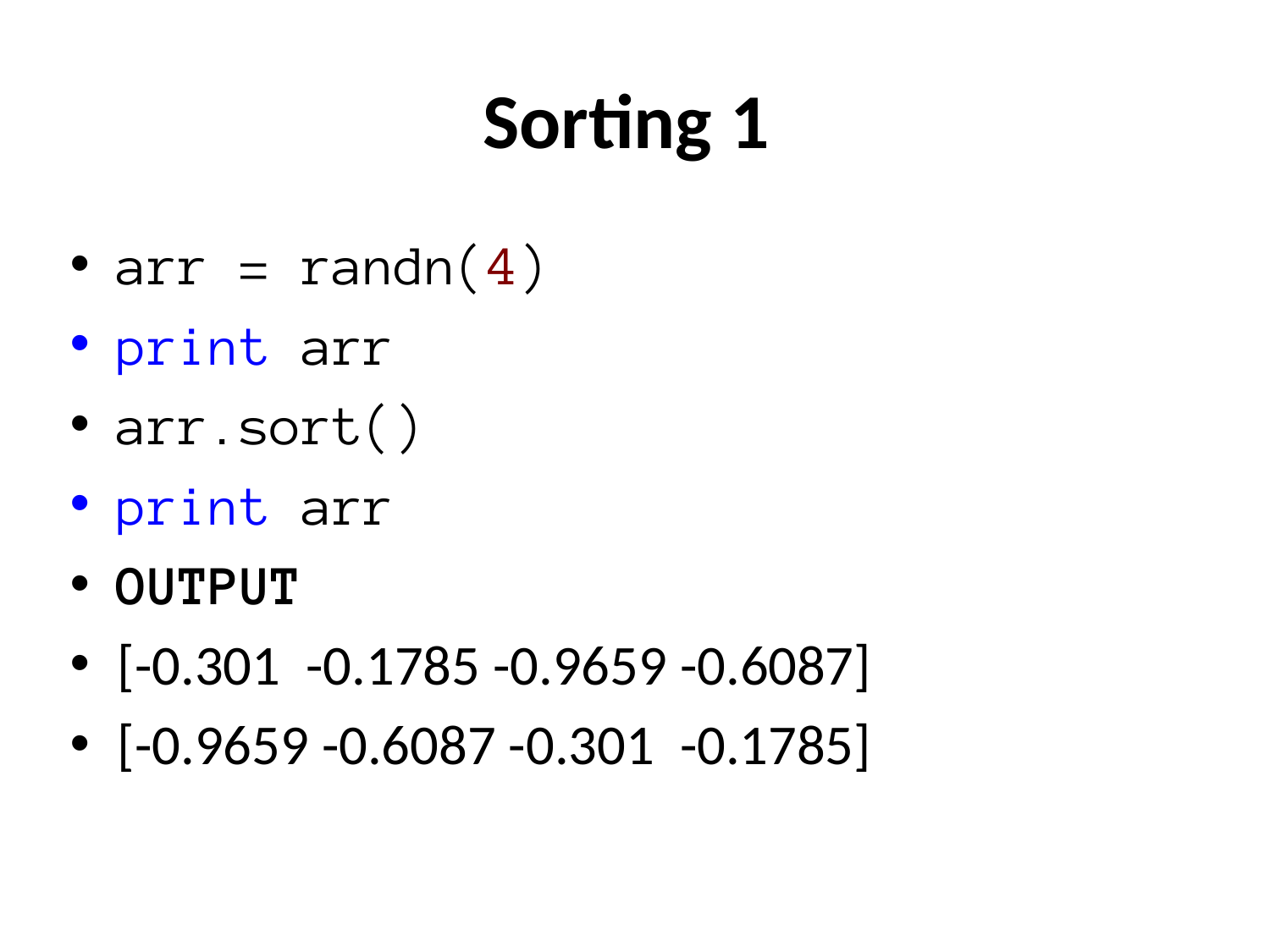

# Sorting 1
arr = randn(4)
print arr
arr.sort()
print arr
OUTPUT
[-0.301  -0.1785 -0.9659 -0.6087]
[-0.9659 -0.6087 -0.301  -0.1785]